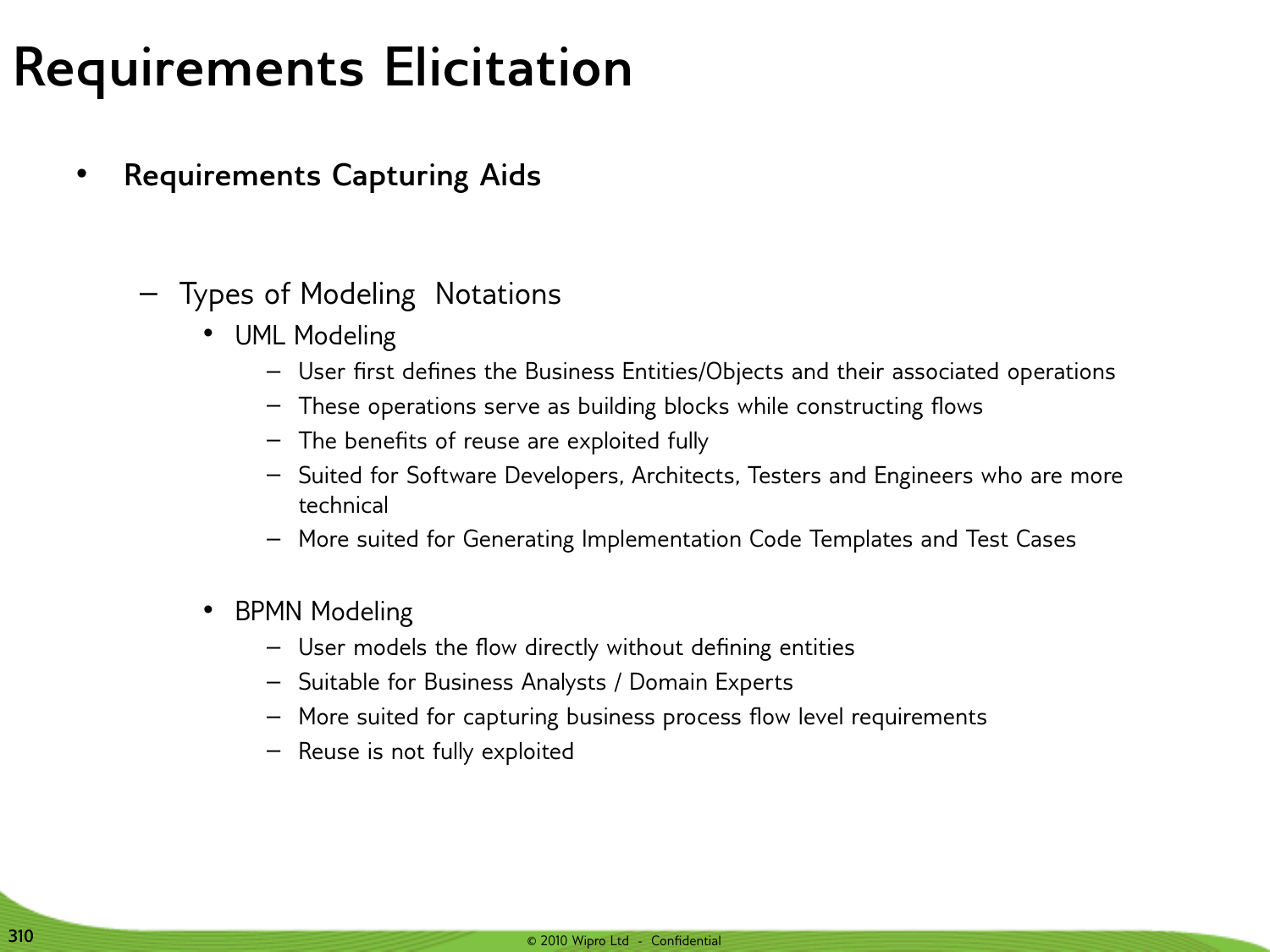

# Requirements Elicitation
Requirements Capturing Aids

Types of Modeling  Notations
UML Modeling
User first defines the Business Entities/Objects and their associated operations
These operations serve as building blocks while constructing flows
The benefits of reuse are exploited fully
Suited for Software Developers, Architects, Testers and Engineers who are more technical
More suited for Generating Implementation Code Templates and Test Cases

BPMN Modeling
User models the flow directly without defining entities
Suitable for Business Analysts / Domain Experts
More suited for capturing business process flow level requirements
Reuse is not fully exploited